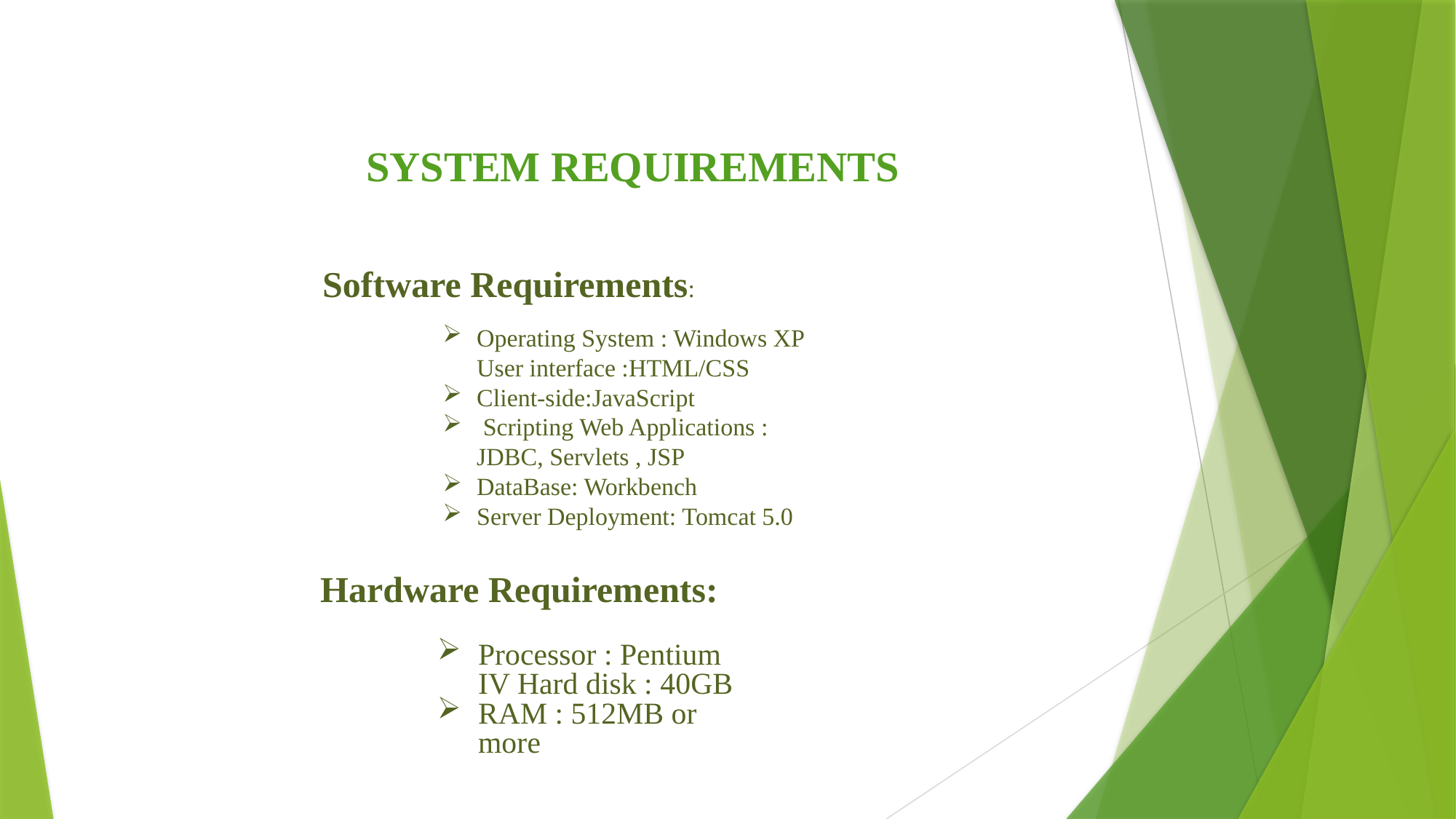

SYSTEM REQUIREMENTS
Software Requirements:
Operating System : Windows XP User interface :HTML/CSS
Client-side:JavaScript
 Scripting Web Applications : JDBC, Servlets , JSP
DataBase: Workbench
Server Deployment: Tomcat 5.0

Hardware Requirements:
Processor : Pentium IV Hard disk : 40GB
RAM : 512MB or more